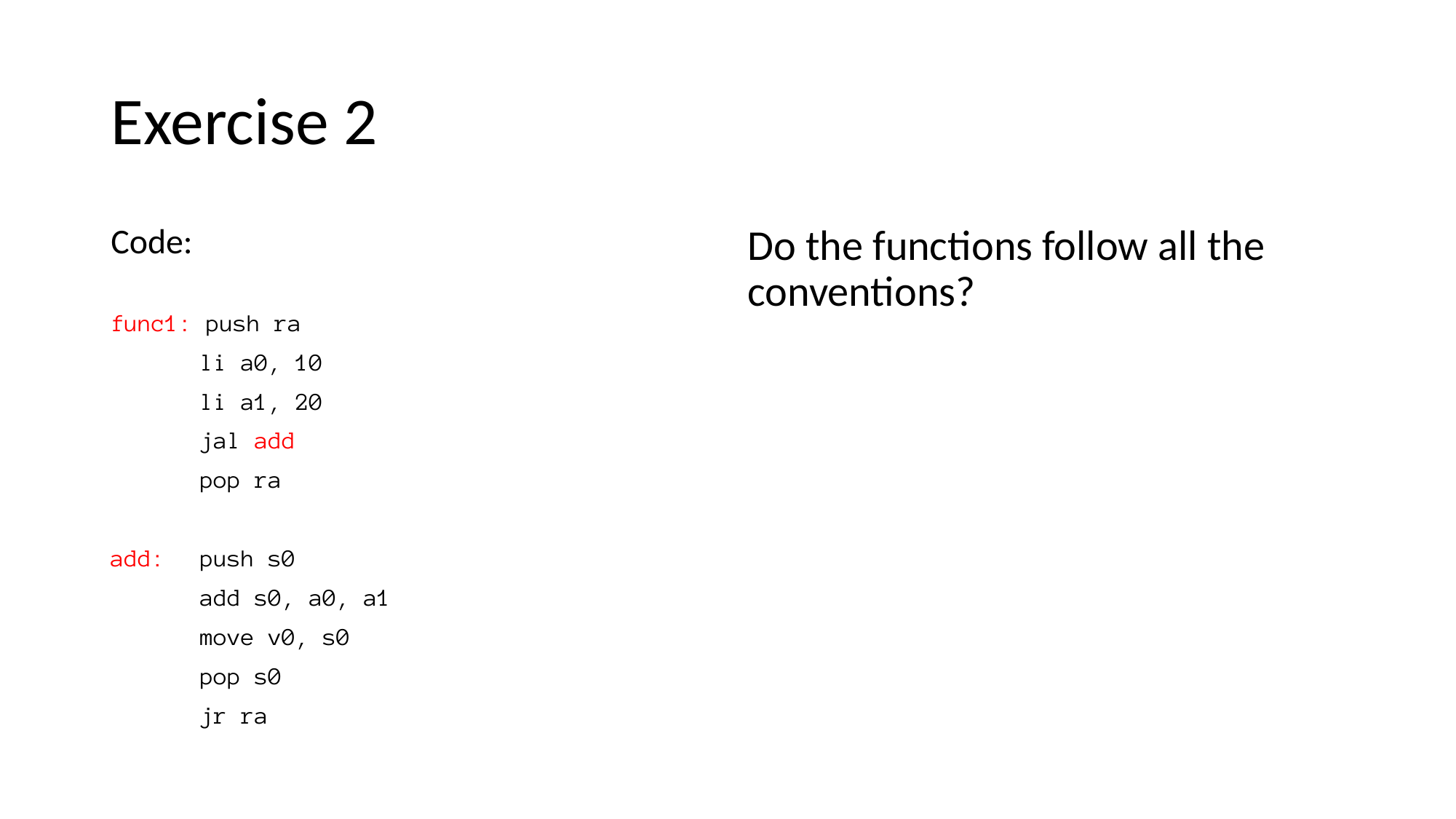

# Exercise 2
Code:

func1: push ra
	li a0, 10
	li a1, 20
	jal add
	pop ra

add:	push s0
	add s0, a0, a1
	move v0, s0
	pop s0
	jr ra
Do the functions follow all the conventions?